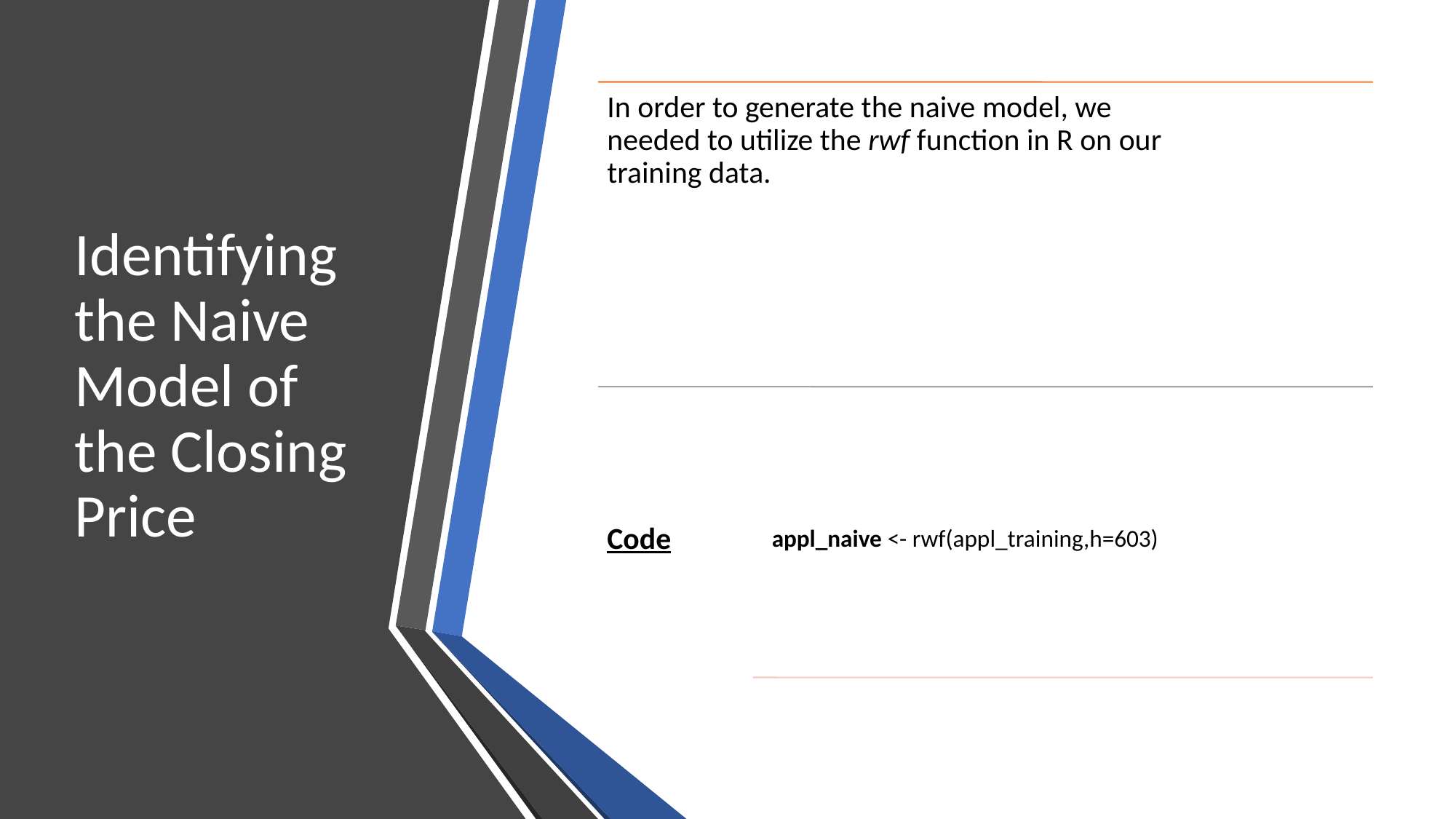

# Identifying the Naive Model of the Closing Price
In order to generate the naive model, we needed to utilize the rwf function in R on our training data.
Code
appl_naive <- rwf(appl_training,h=603)